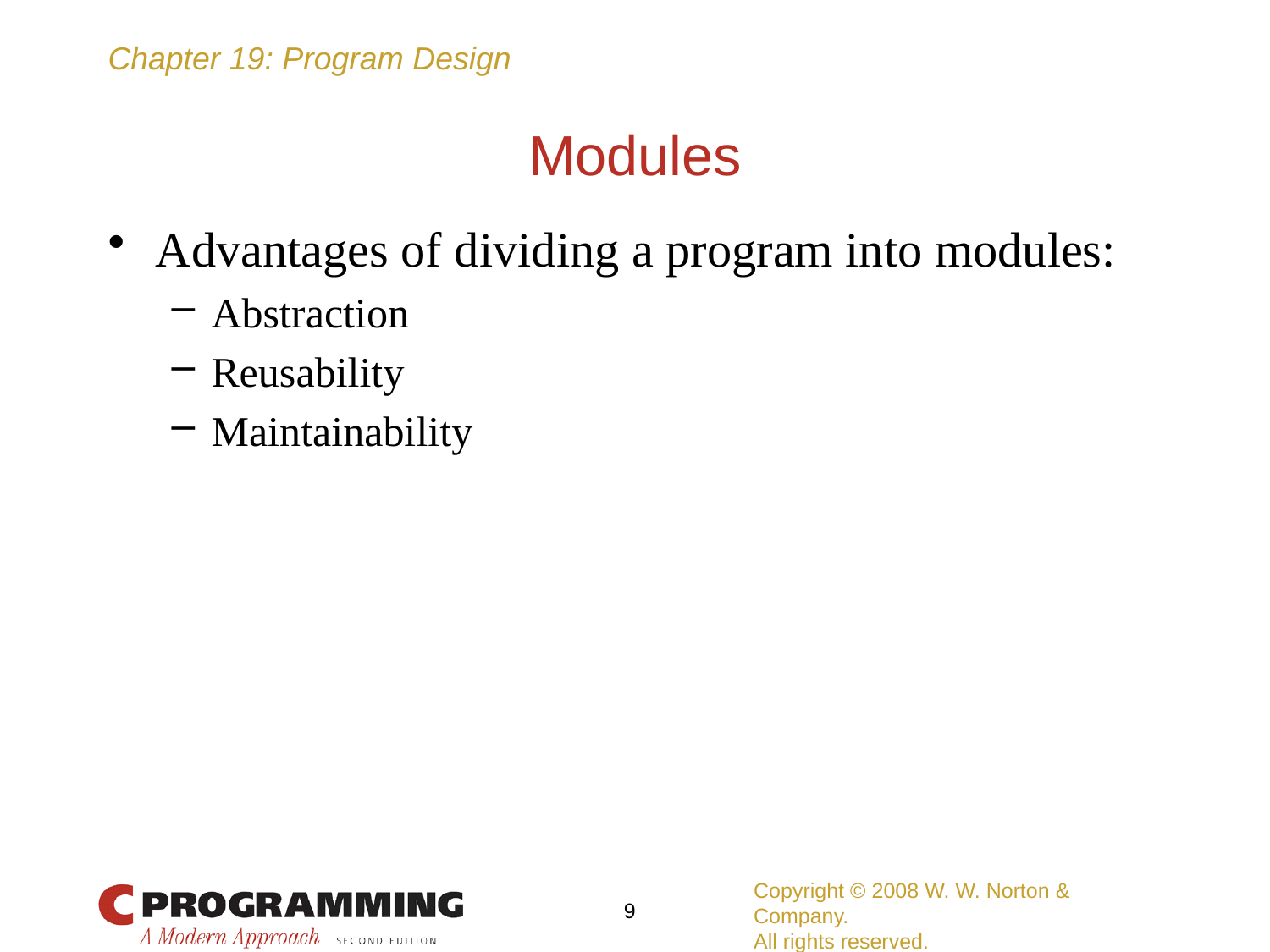

# Modules
Advantages of dividing a program into modules:
Abstraction
Reusability
Maintainability
Copyright © 2008 W. W. Norton & Company.
All rights reserved.
9